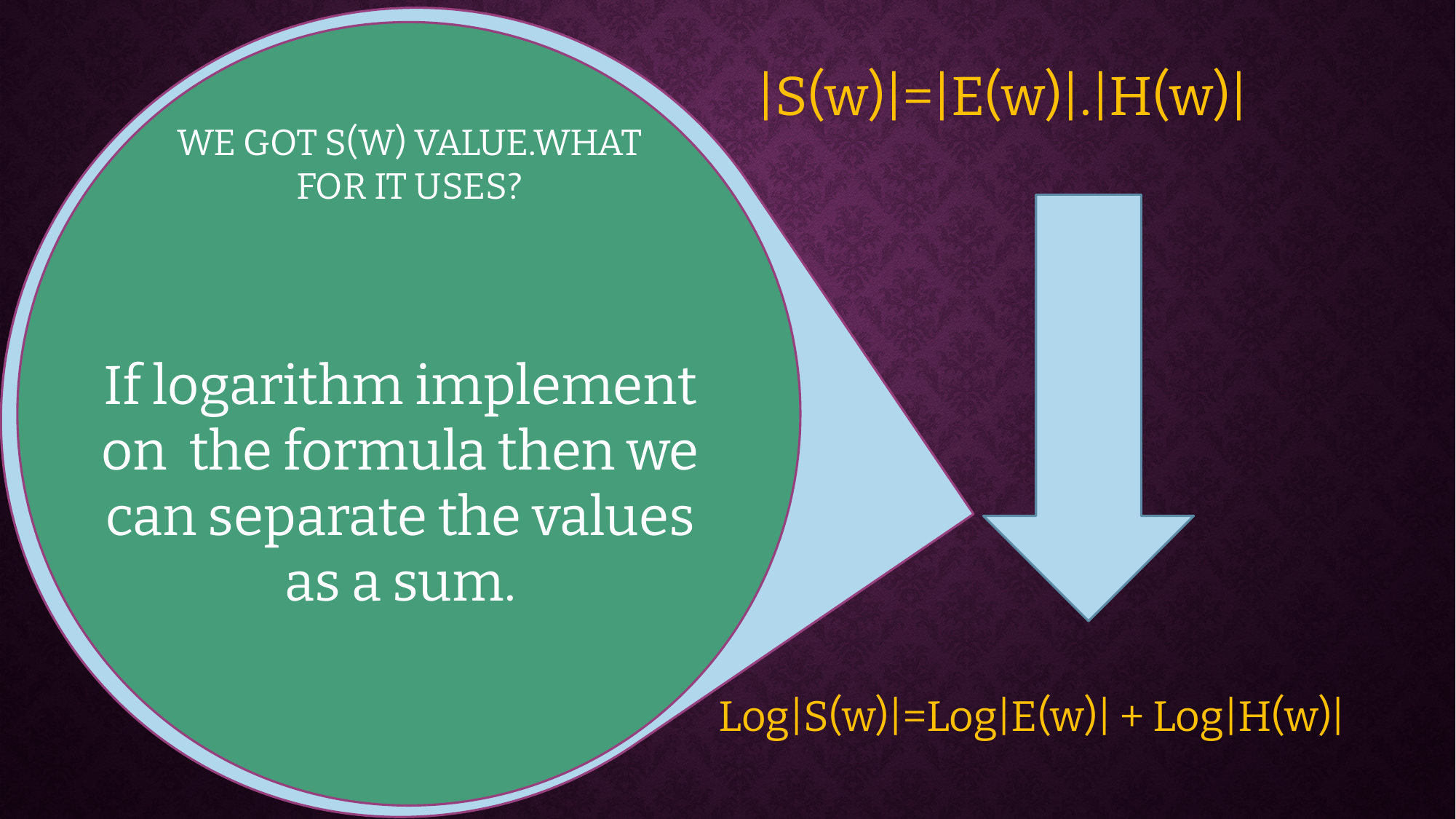

|S(w)|=|E(w)|.|H(w)|
WE GOT S(W) VALUE.WHAT FOR IT USES?

If logarithm implement on  the formula then we can separate the values as a sum.

Log|S(w)|=Log|E(w)| + Log|H(w)|